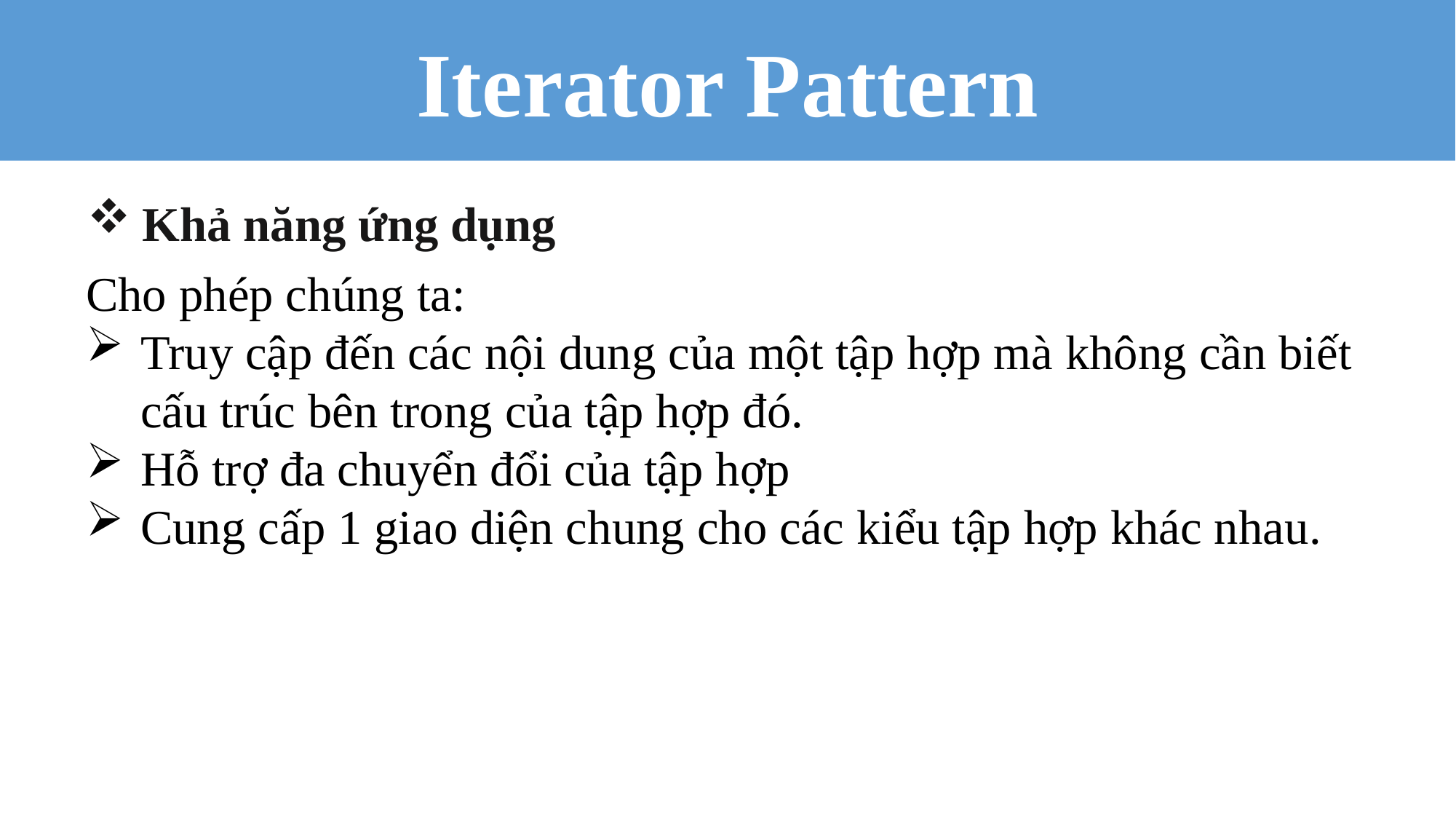

Iterator Pattern
Khả năng ứng dụng
Cho phép chúng ta:
Truy cập đến các nội dung của một tập hợp mà không cần biết cấu trúc bên trong của tập hợp đó.
Hỗ trợ đa chuyển đổi của tập hợp
Cung cấp 1 giao diện chung cho các kiểu tập hợp khác nhau.